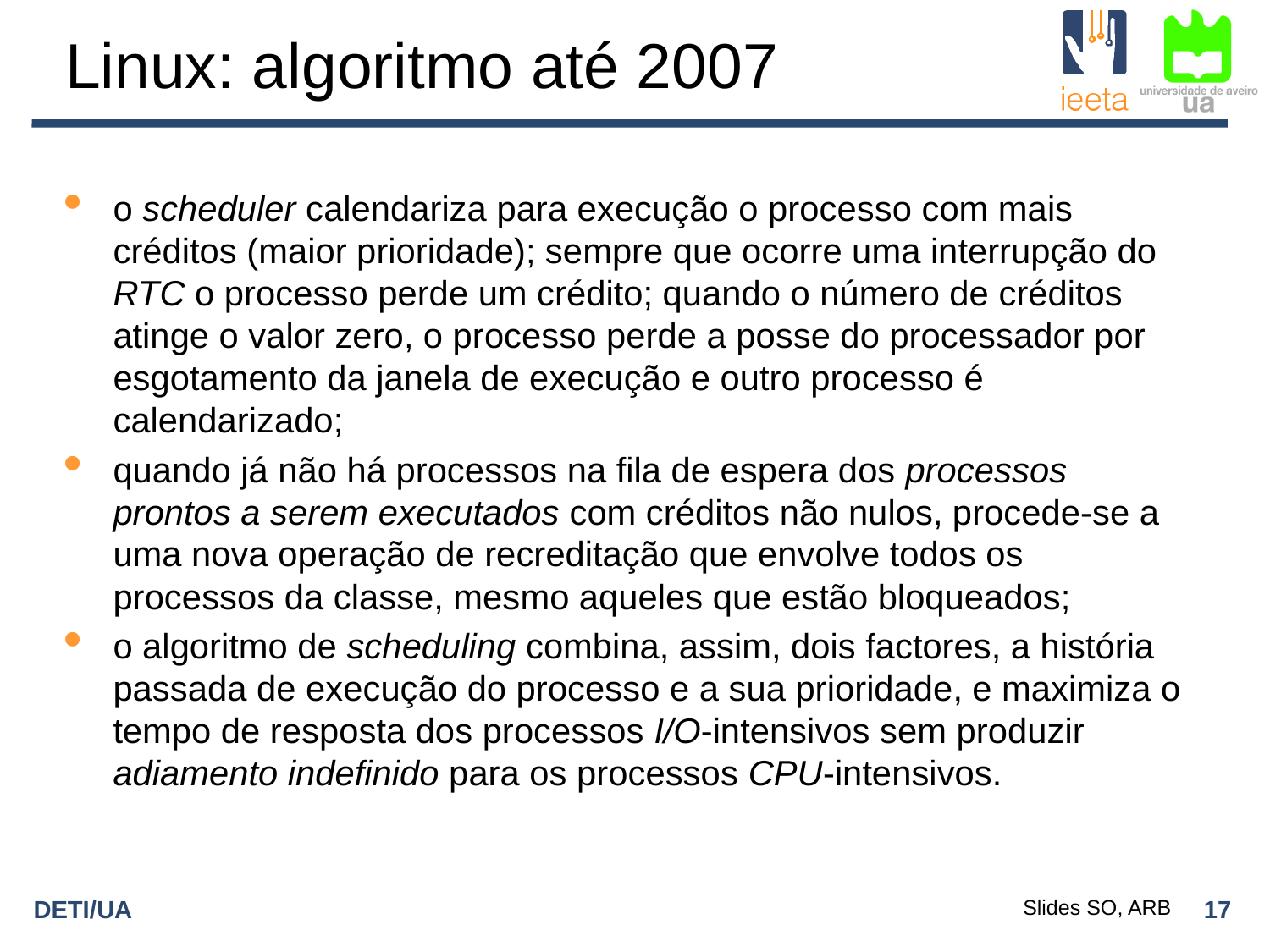

Linux: algoritmo até 2007
o scheduler calendariza para execução o processo com mais créditos (maior prioridade); sempre que ocorre uma interrupção do RTC o processo perde um crédito; quando o número de créditos atinge o valor zero, o processo perde a posse do processador por esgotamento da janela de execução e outro processo é calendarizado;
quando já não há processos na fila de espera dos processos prontos a serem executados com créditos não nulos, procede-se a uma nova operação de recreditação que envolve todos os processos da classe, mesmo aqueles que estão bloqueados;
o algoritmo de scheduling combina, assim, dois factores, a história passada de execução do processo e a sua prioridade, e maximiza o tempo de resposta dos processos I/O-intensivos sem produzir adiamento indefinido para os processos CPU-intensivos.
Slides SO, ARB